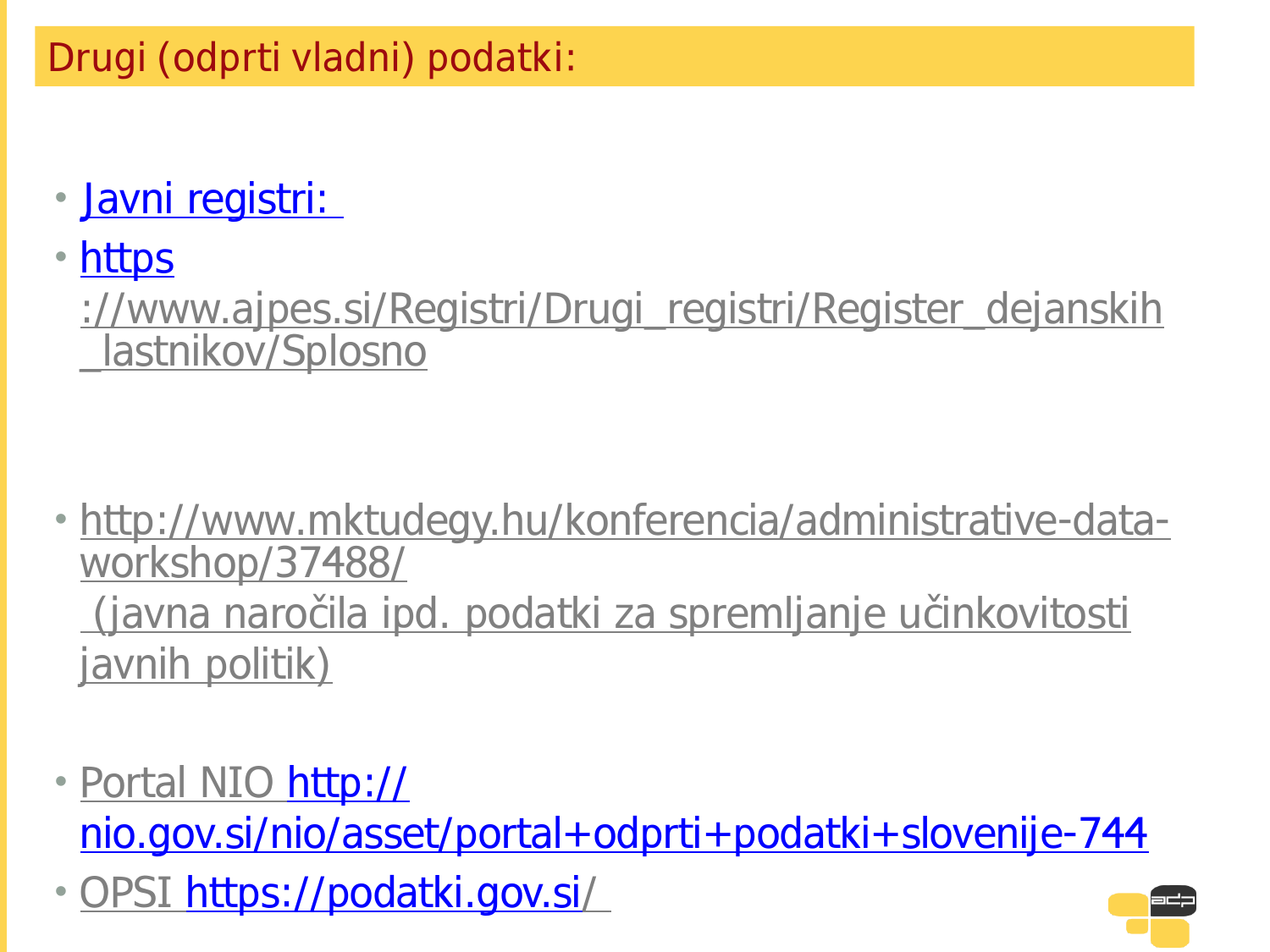

# Drugi (odprti vladni) podatki:

Javni registri:
https://www.ajpes.si/Registri/Drugi_registri/Register_dejanskih_lastnikov/Splosno

http://www.mktudegy.hu/konferencia/administrative-data-workshop/37488/ (javna naročila ipd. podatki za spremljanje učinkovitosti javnih politik)

Portal NIO http://nio.gov.si/nio/asset/portal+odprti+podatki+slovenije-744
OPSI https://podatki.gov.si/